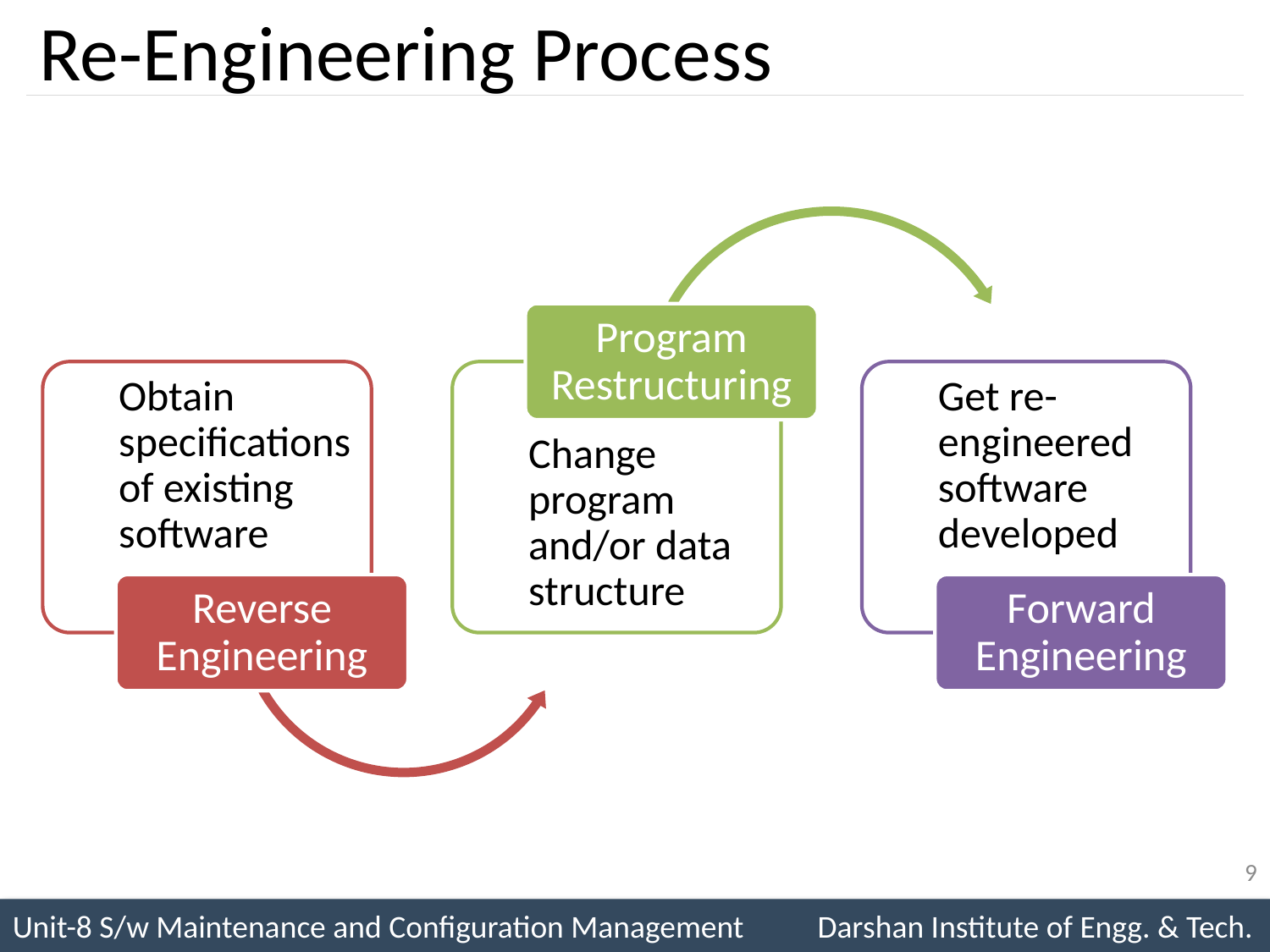

# Re-Engineering Process

Program Restructuring
Obtain specifications of existing software
Change program and/or data structure
Get re-engineered software developed

Reverse Engineering
Forward Engineering
9